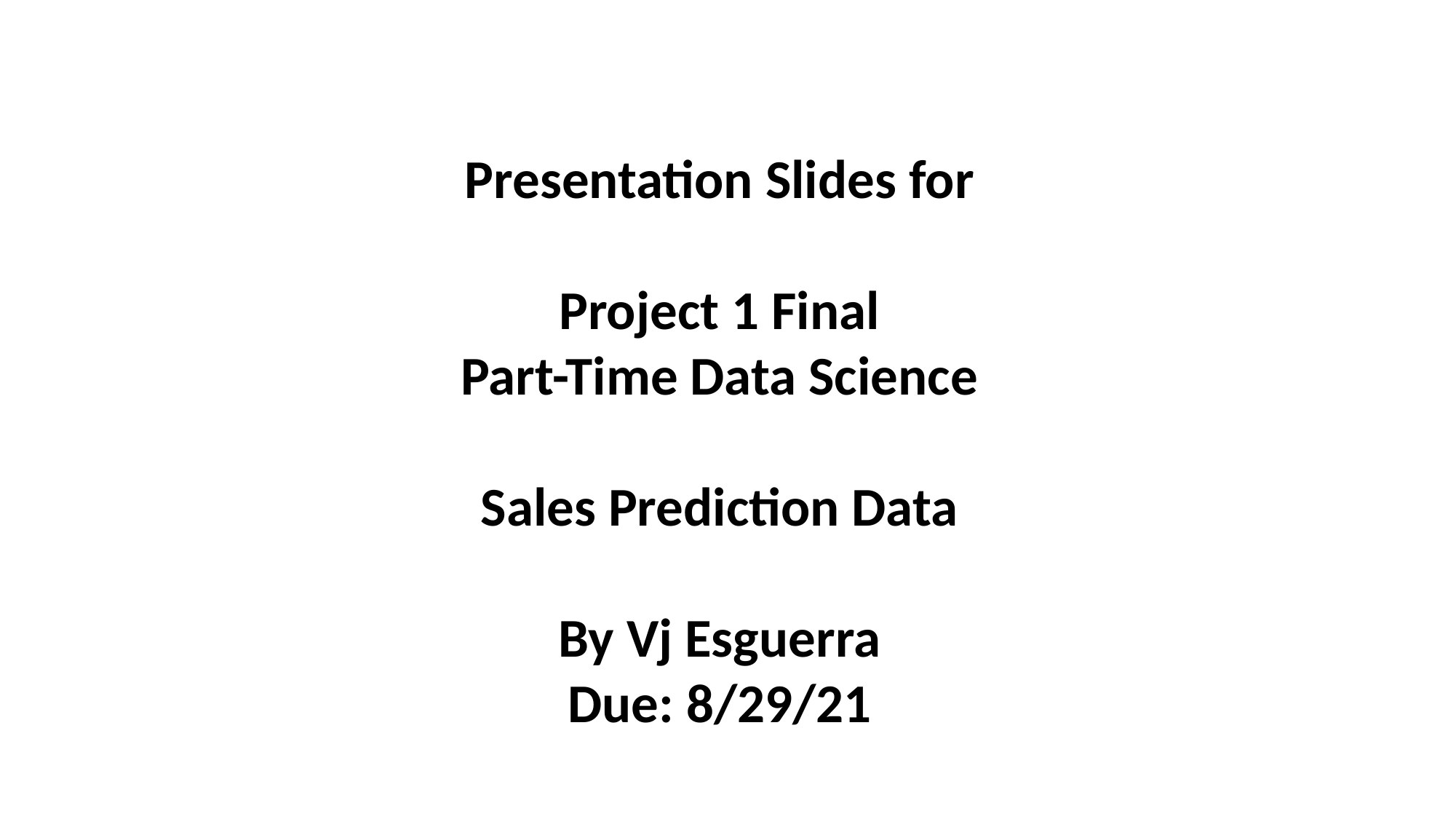

Presentation Slides for

Project 1 Final
Part-Time Data Science

Sales Prediction Data

By Vj Esguerra
Due: 8/29/21